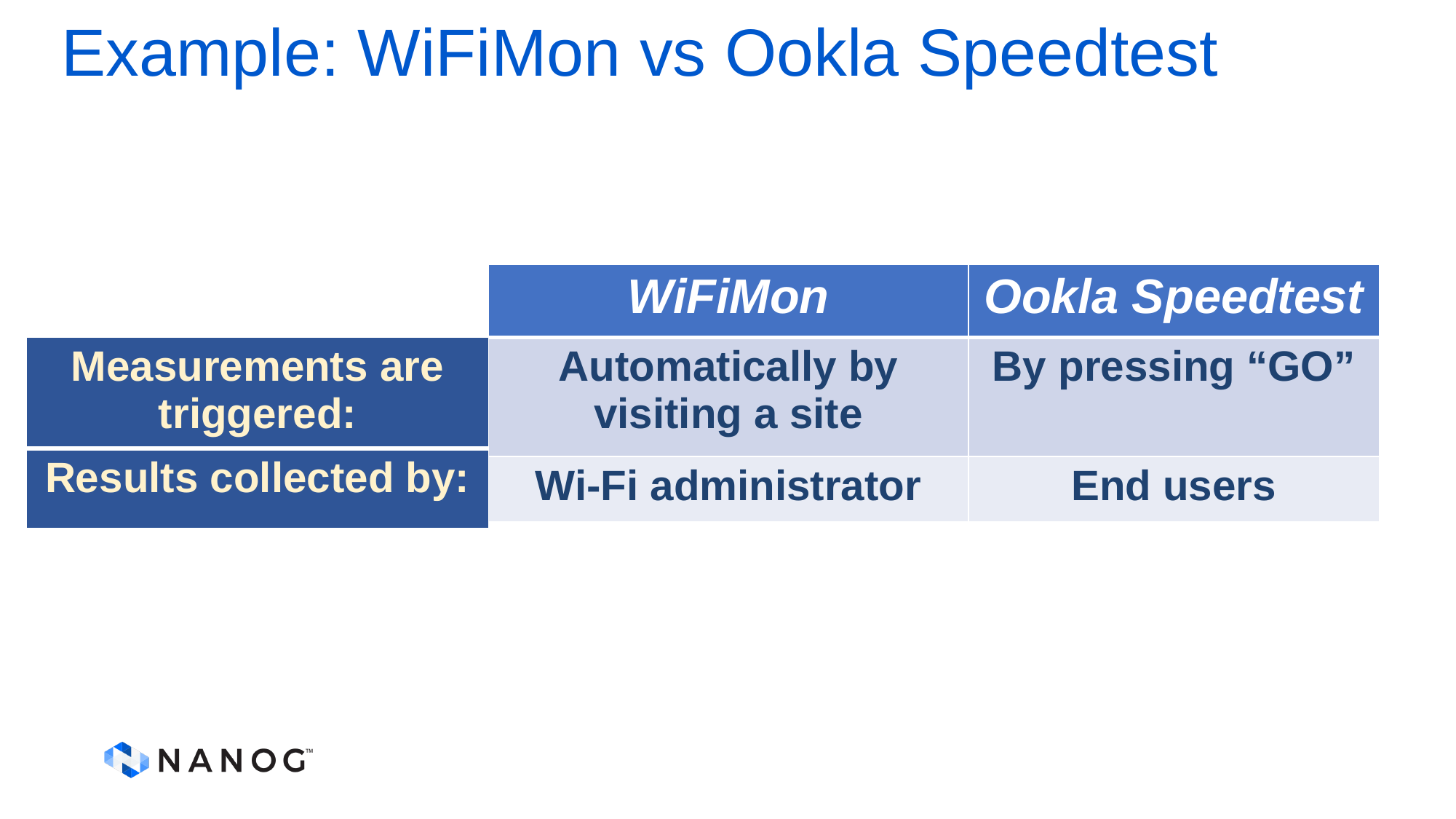

# Example: WiFiMon vs Ookla Speedtest
| WiFiMon | Ookla Speedtest |
| --- | --- |
| Automatically by visiting a site | By pressing “GO” |
| Wi-Fi administrator | End users |
| Measurements are triggered: |
| --- |
| Results collected by: |